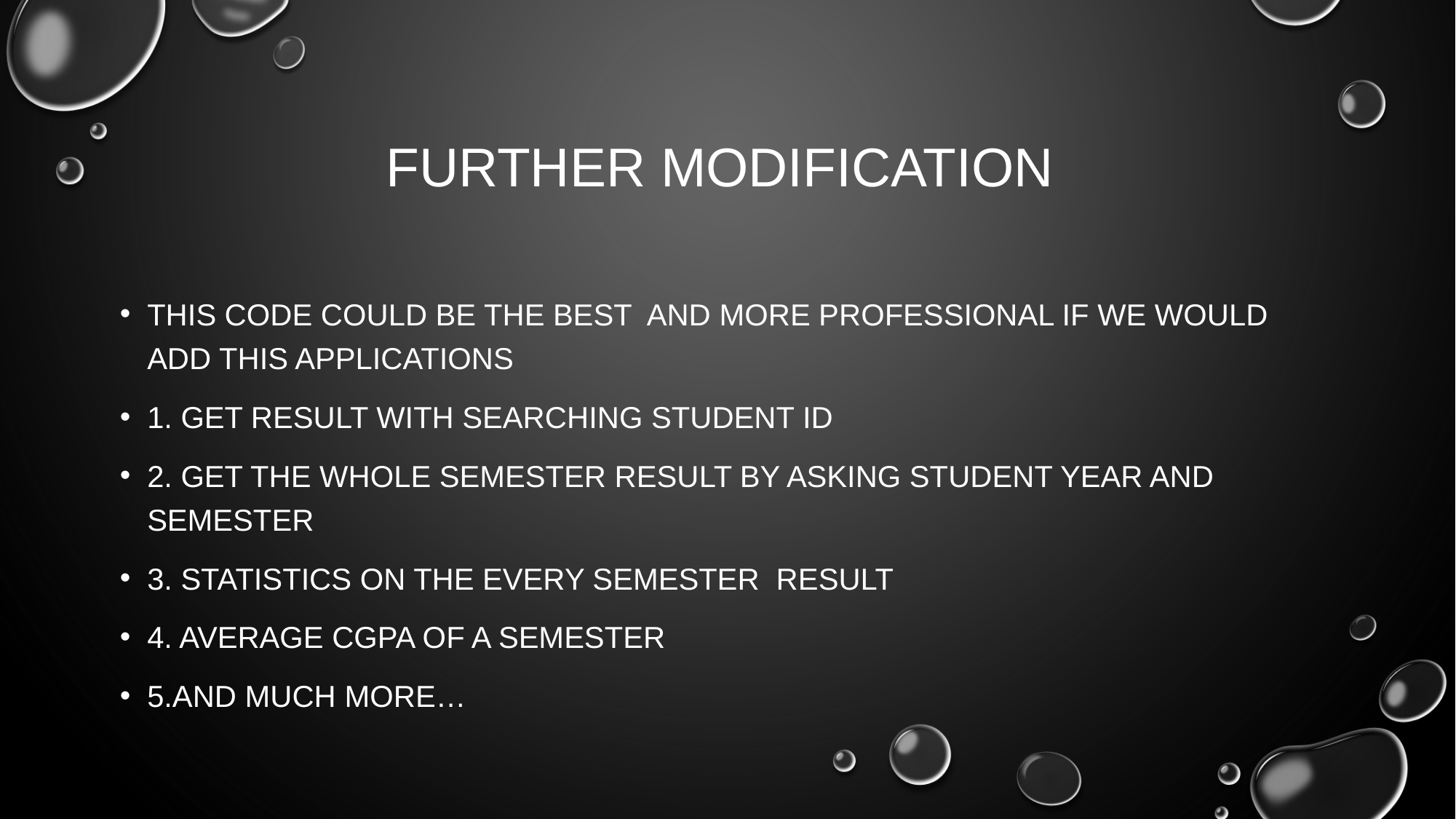

# Further modification
This code could be the best  and more professional if we would add this applications
1. get result with searching student id
2. get the whole semester result by asking student year and semester
3. statistics on the every semester  result
4. average cgpa of a semester
5.and much more…